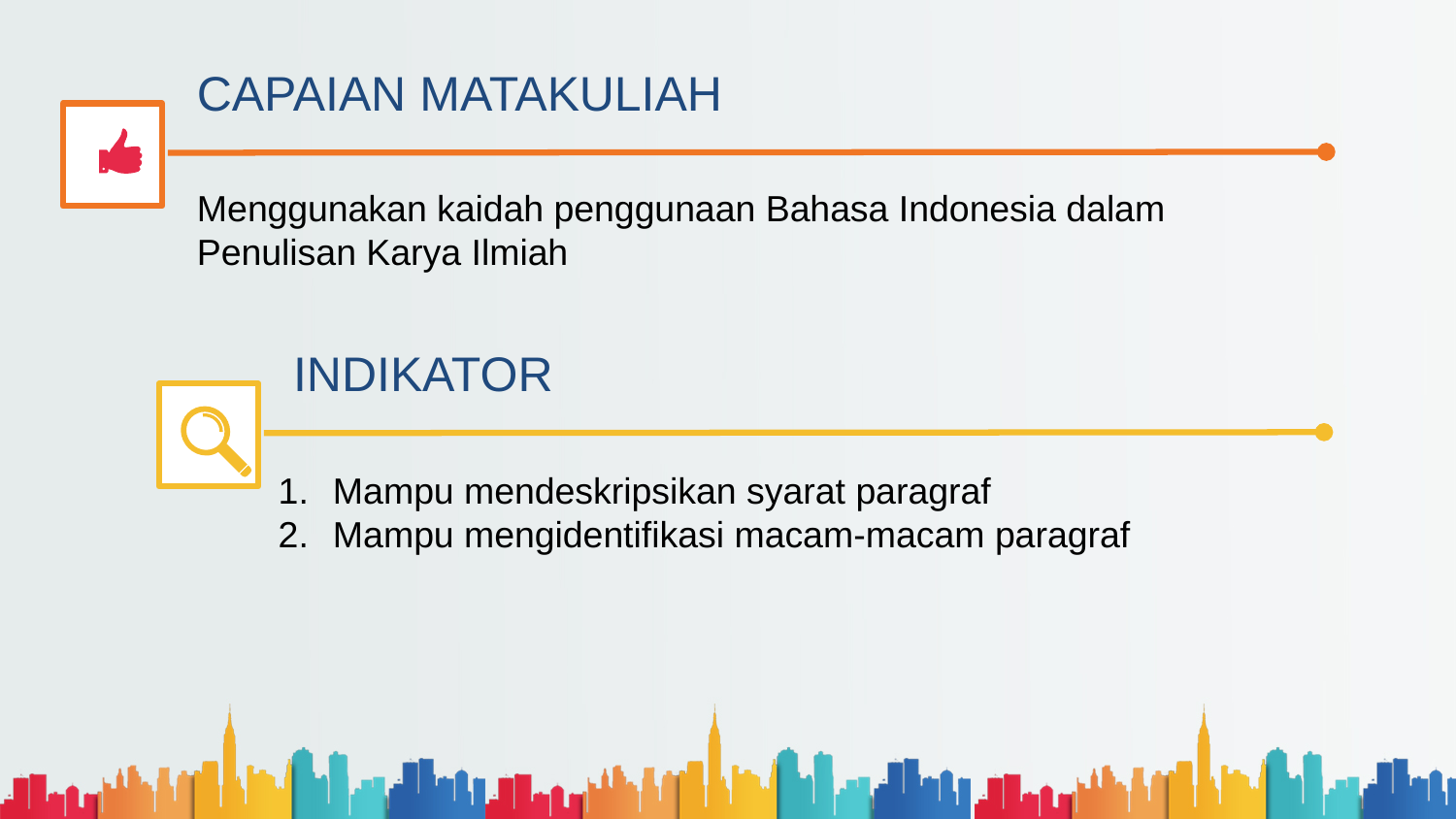

CAPAIAN MATAKULIAH

Menggunakan kaidah penggunaan Bahasa Indonesia dalam Penulisan Karya Ilmiah
INDIKATOR

Mampu mendeskripsikan syarat paragraf
Mampu mengidentifikasi macam-macam paragraf